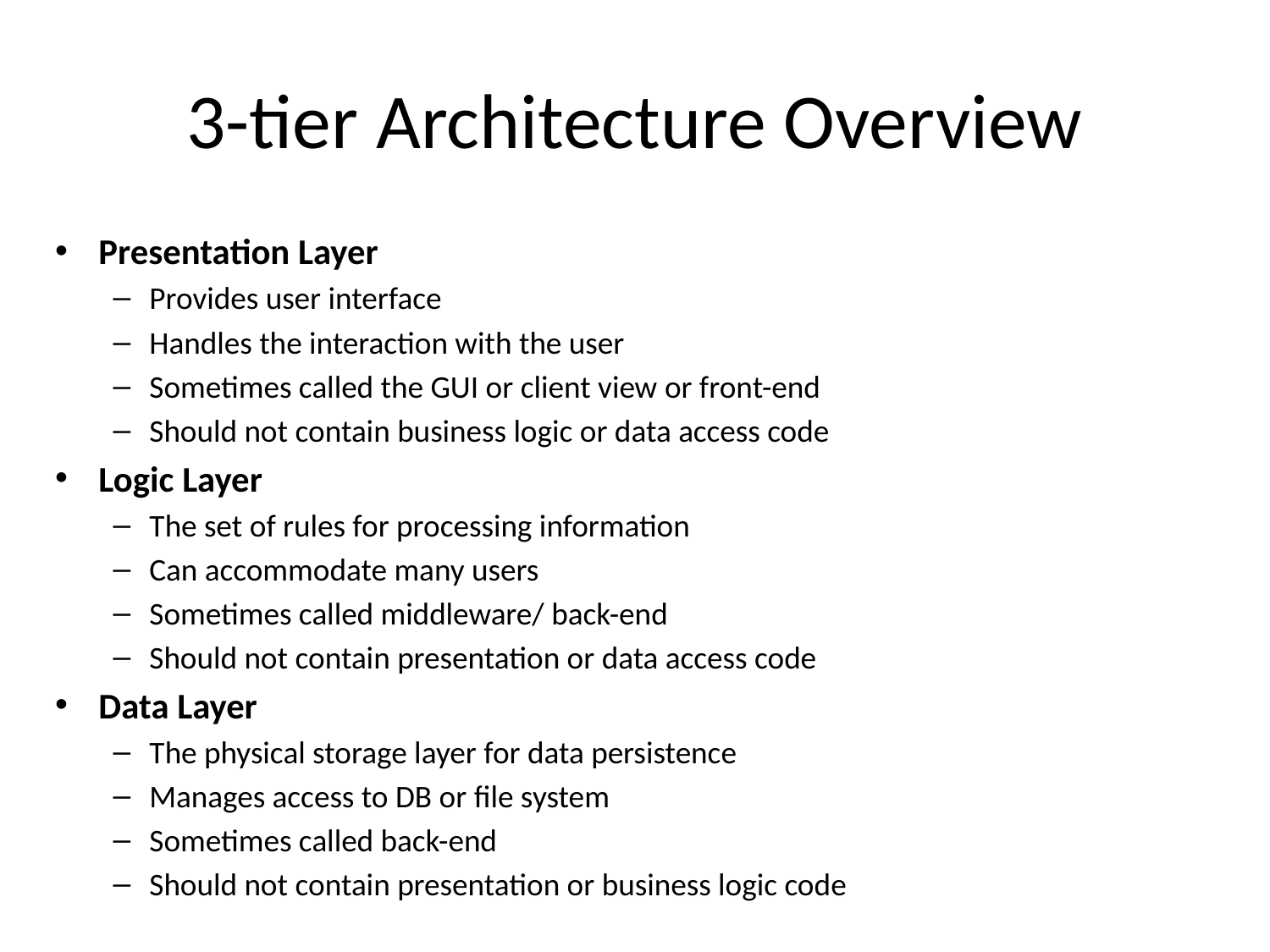

# 3-tier Architecture Overview
Presentation Layer
Provides user interface
Handles the interaction with the user
Sometimes called the GUI or client view or front-end
Should not contain business logic or data access code
Logic Layer
The set of rules for processing information
Can accommodate many users
Sometimes called middleware/ back-end
Should not contain presentation or data access code
Data Layer
The physical storage layer for data persistence
Manages access to DB or file system
Sometimes called back-end
Should not contain presentation or business logic code